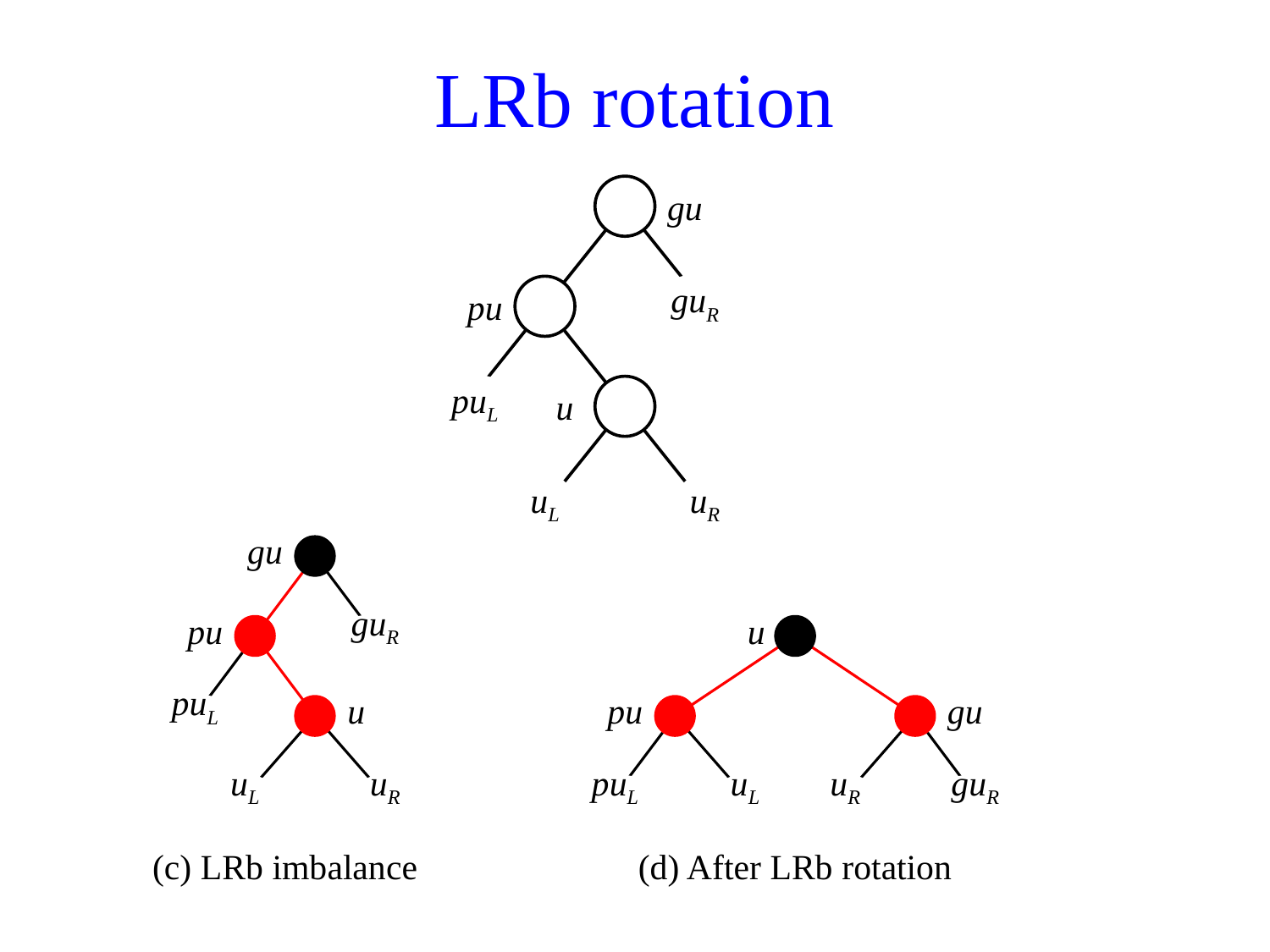

# LRb rotation

gu
pu

puL
guR
u

uR
uL
gu

pu

guR
u

puL

u
pu

gu
uL
uR
puL
uL
uR
guR
(c) LRb imbalance
(d) After LRb rotation